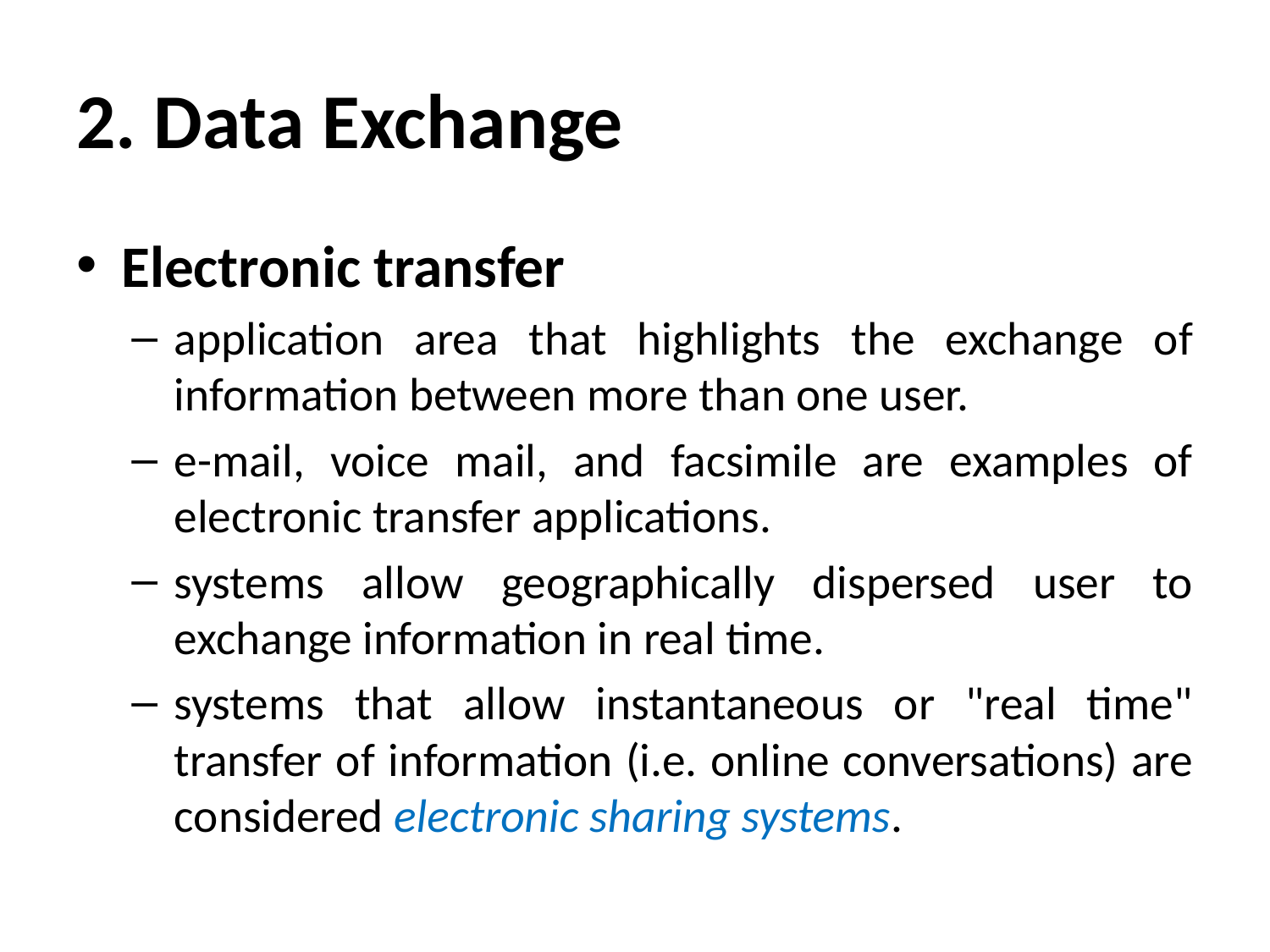

# 2. Data Exchange
Electronic transfer
application area that highlights the exchange of information between more than one user.
e-mail, voice mail, and facsimile are examples of electronic transfer applications.
systems allow geographically dispersed user to exchange information in real time.
systems that allow instantaneous or "real time" transfer of information (i.e. online conversations) are considered electronic sharing systems.

15